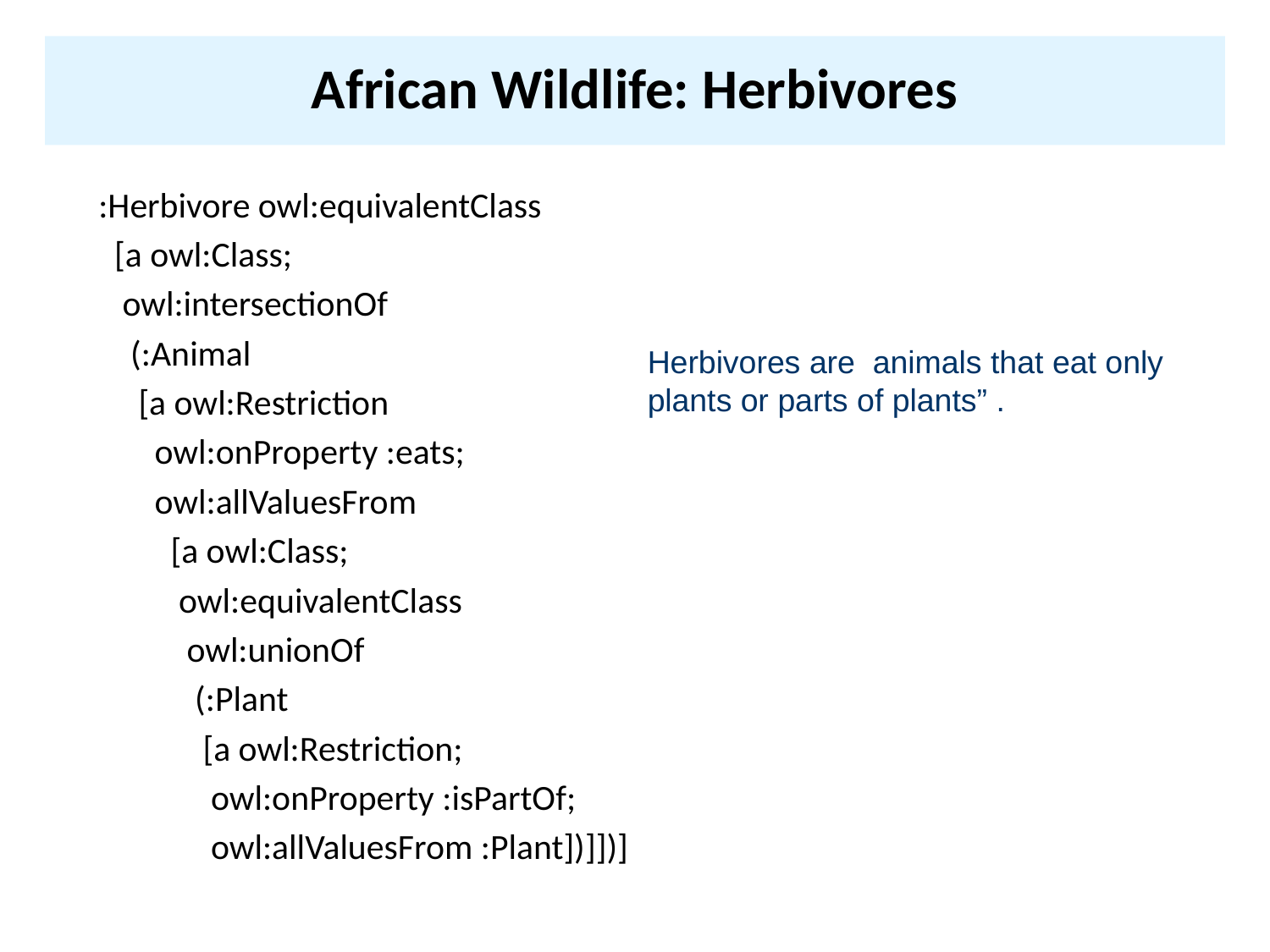

# African Wildlife: Herbivores
:Herbivore owl:equivalentClass
  [a owl:Class;
   owl:intersectionOf
    (:Animal
     [a owl:Restriction
       owl:onProperty :eats;
       owl:allValuesFrom
         [a owl:Class;
          owl:equivalentClass
           owl:unionOf
            (:Plant
             [a owl:Restriction;
              owl:onProperty :isPartOf;
              owl:allValuesFrom :Plant])]])]

Herbivores are  animals that eat only plants or parts of plants” .